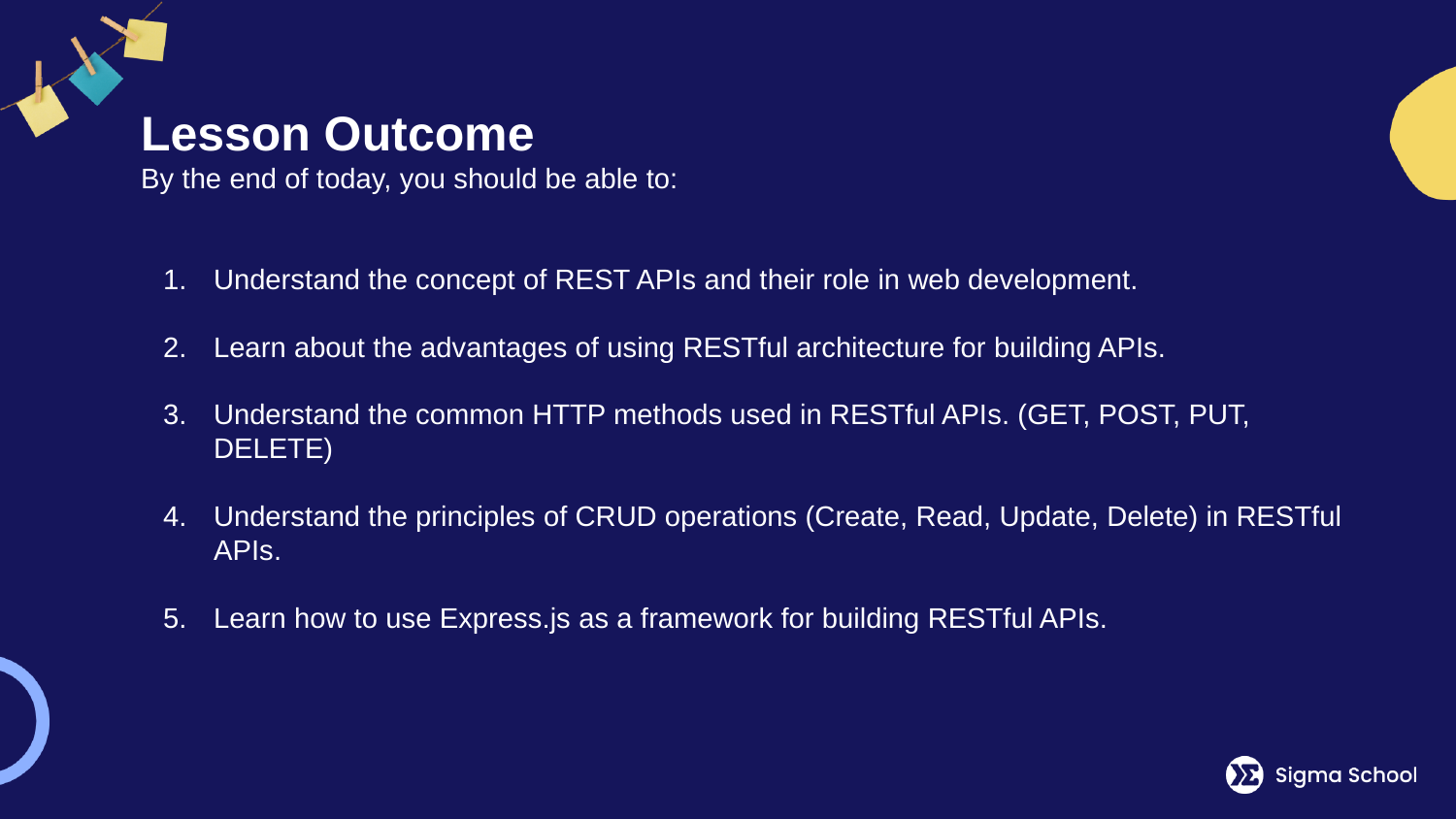

# Lesson Outcome
By the end of today, you should be able to:
Understand the concept of REST APIs and their role in web development.

Learn about the advantages of using RESTful architecture for building APIs.

Understand the common HTTP methods used in RESTful APIs. (GET, POST, PUT, DELETE)

Understand the principles of CRUD operations (Create, Read, Update, Delete) in RESTful APIs.

Learn how to use Express.js as a framework for building RESTful APIs.